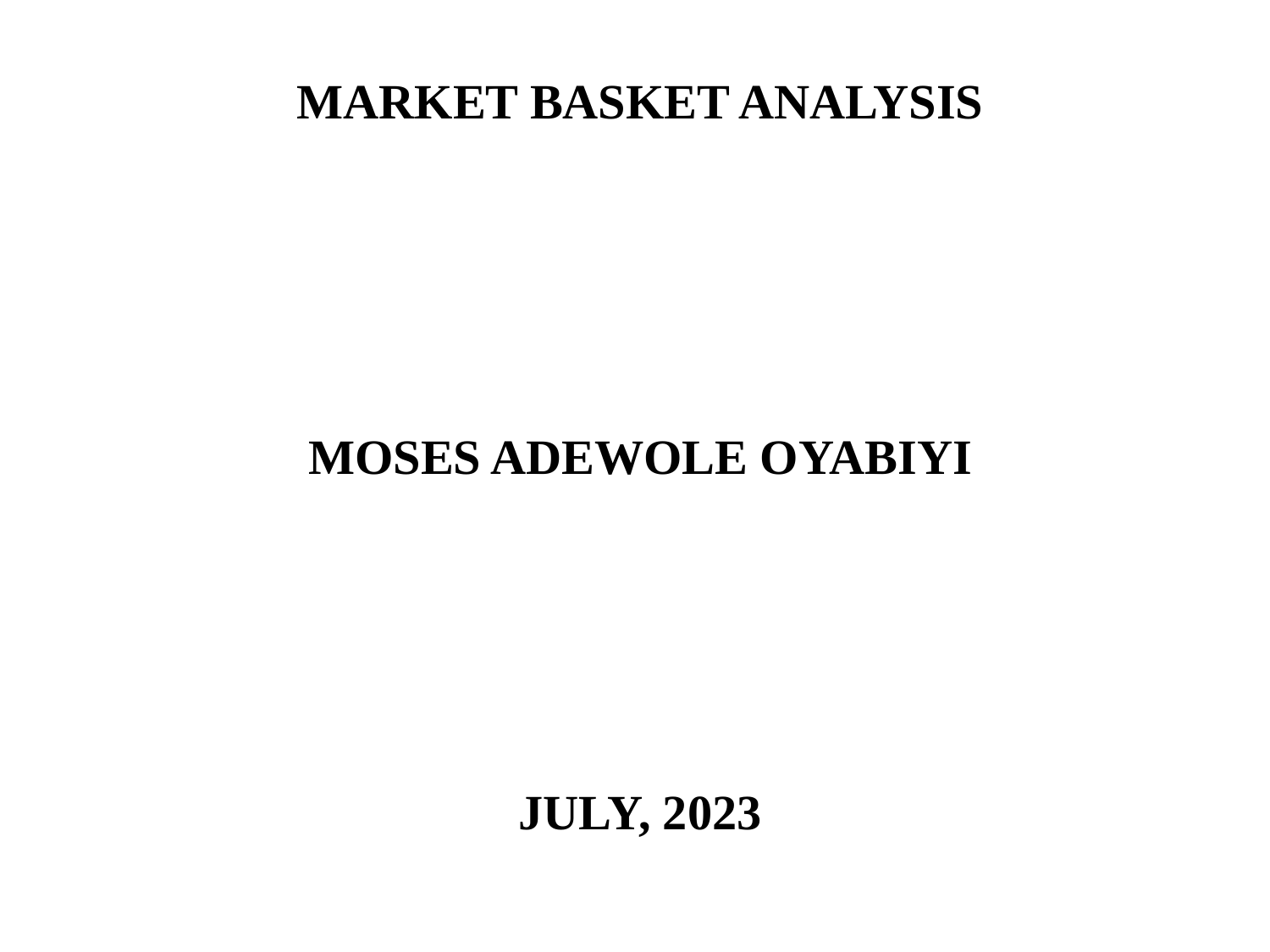

MARKET BASKET ANALYSIS

MOSES ADEWOLE OYABIYI

JULY, 2023